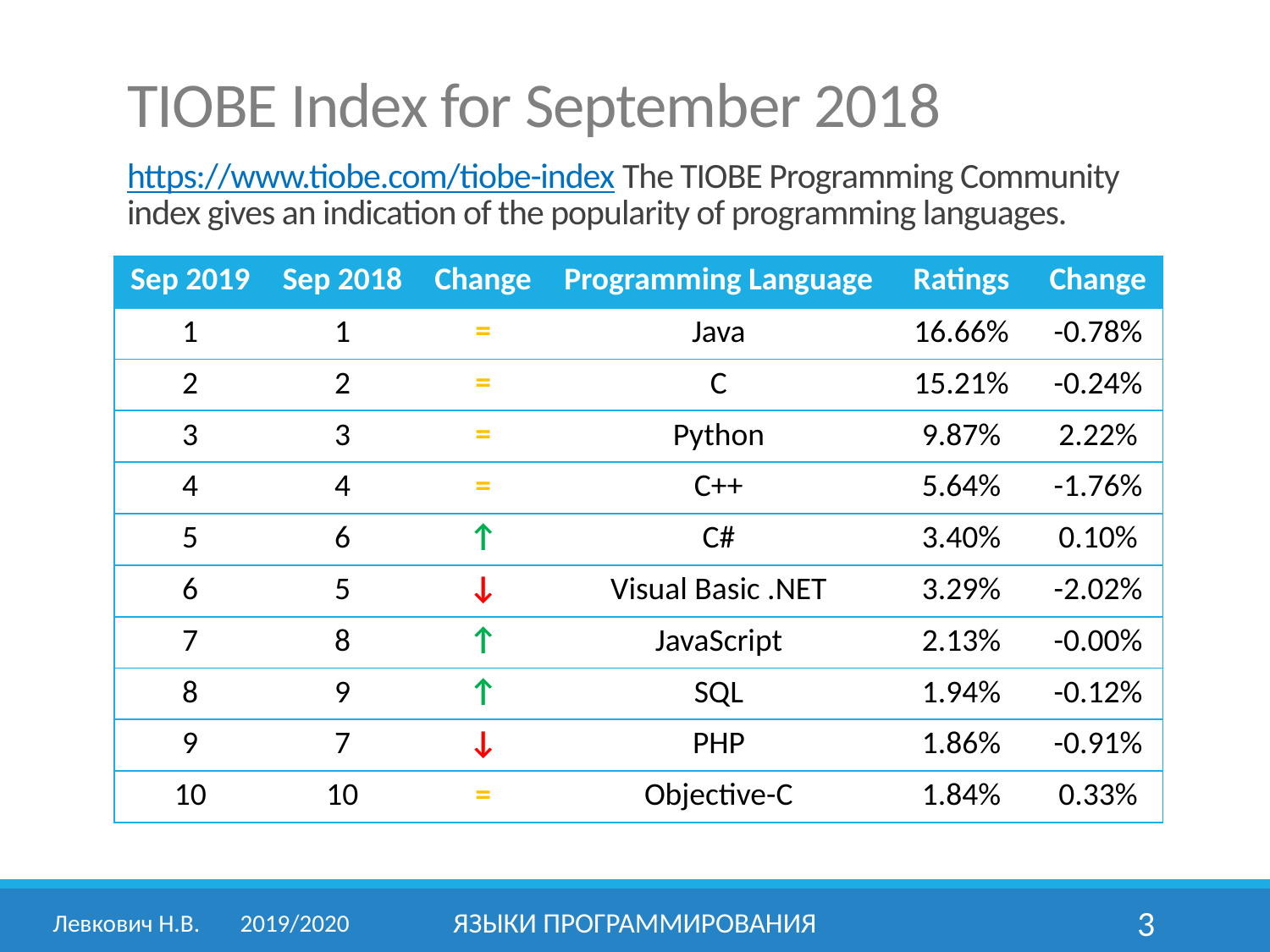

# TIOBE Index for September 2018 https://www.tiobe.com/tiobe-index The TIOBE Programming Community index gives an indication of the popularity of programming languages.
| Sep 2019 | Sep 2018 | Change | Programming Language | Ratings | Change |
| --- | --- | --- | --- | --- | --- |
| 1 | 1 | = | Java | 16.66% | -0.78% |
| 2 | 2 | = | C | 15.21% | -0.24% |
| 3 | 3 | = | Python | 9.87% | 2.22% |
| 4 | 4 | = | C++ | 5.64% | -1.76% |
| 5 | 6 | ↑ | C# | 3.40% | 0.10% |
| 6 | 5 | ↓ | Visual Basic .NET | 3.29% | -2.02% |
| 7 | 8 | ↑ | JavaScript | 2.13% | -0.00% |
| 8 | 9 | ↑ | SQL | 1.94% | -0.12% |
| 9 | 7 | ↓ | PHP | 1.86% | -0.91% |
| 10 | 10 | = | Objective-C | 1.84% | 0.33% |
Левкович Н.В.	2019/2020
Языки программирования
3